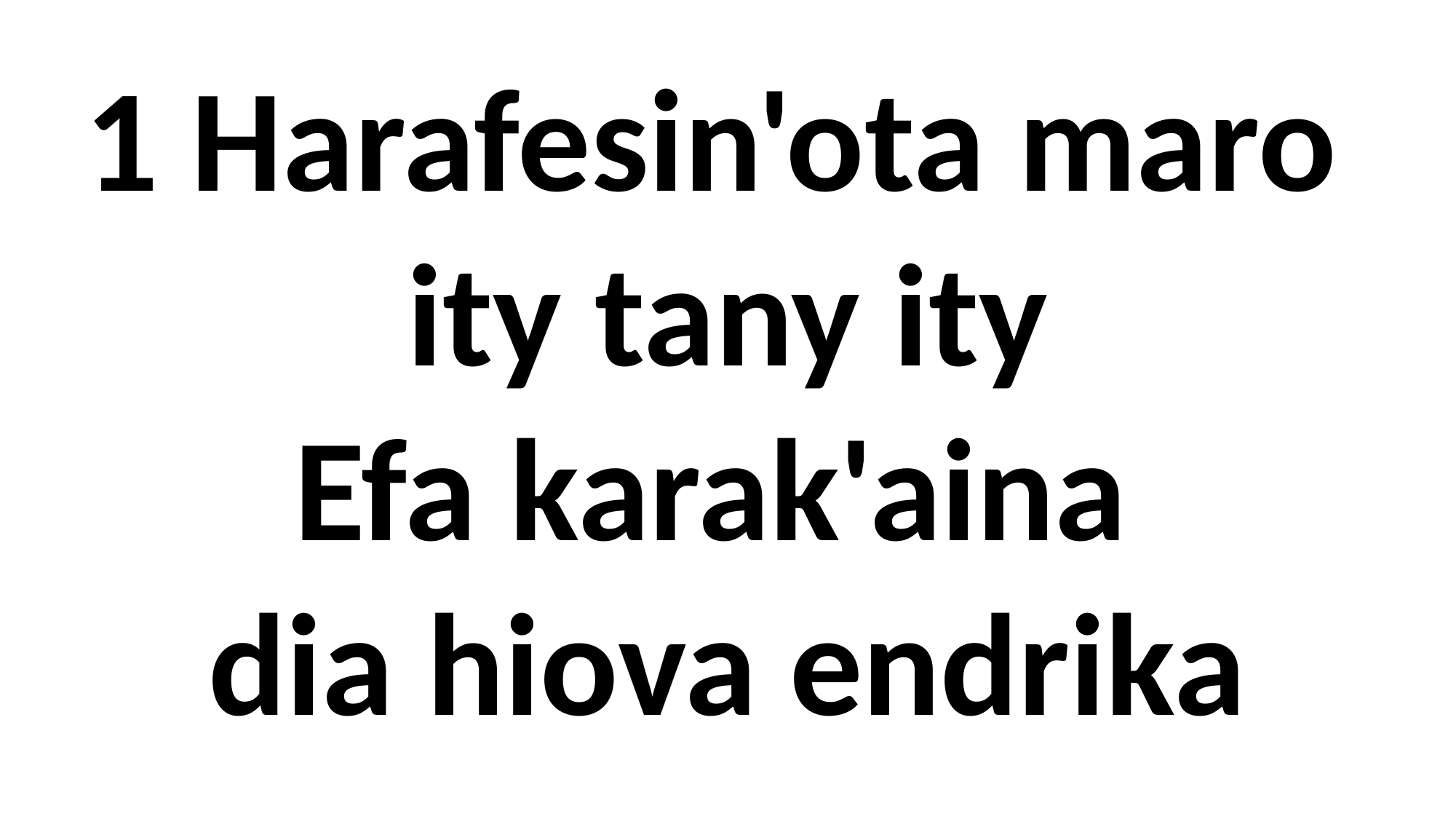

1 Harafesin'ota maro
ity tany ity
Efa karak'aina
dia hiova endrika